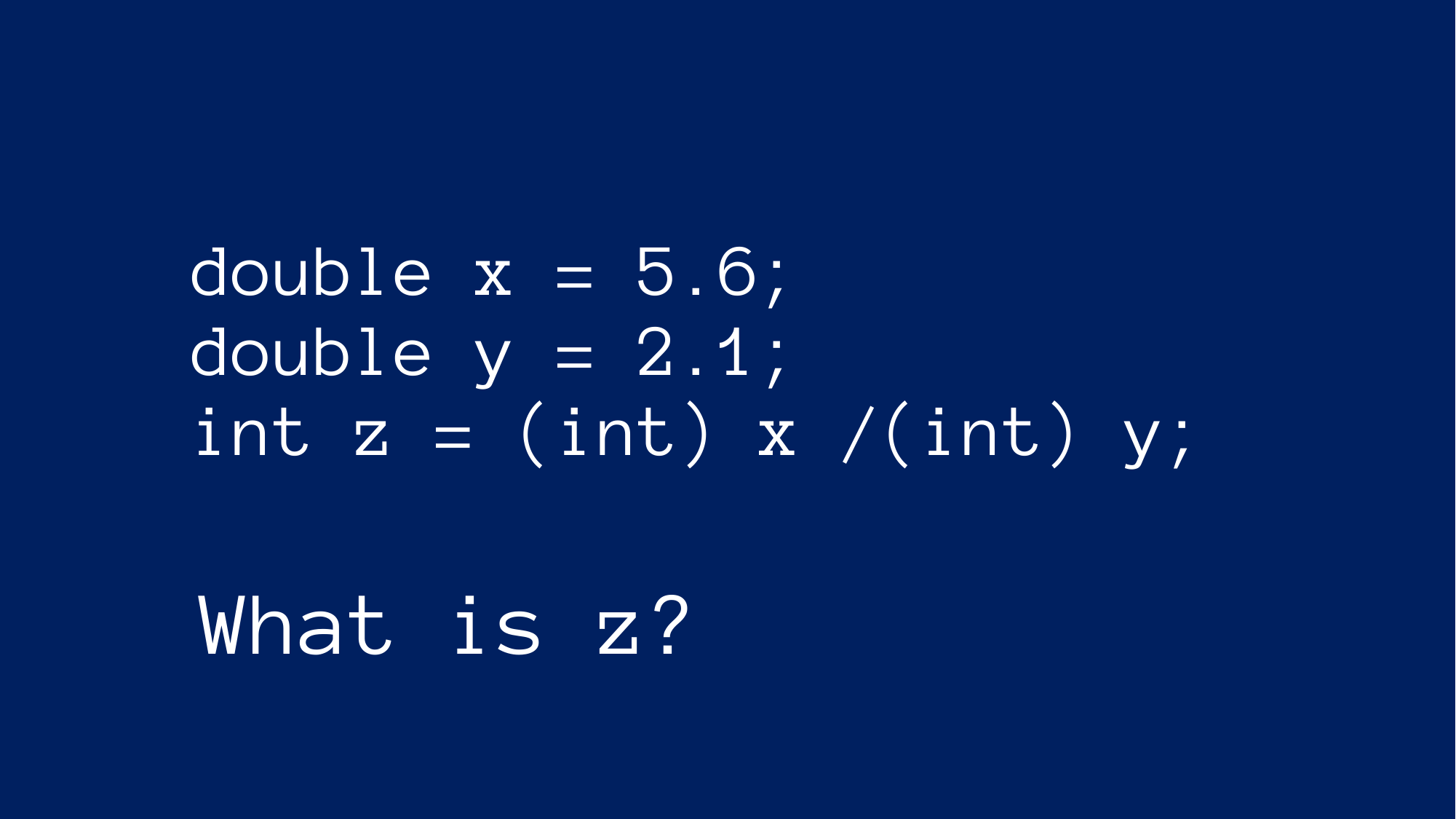

# double x = 5.6; double y = 2.1; int z = (int) x /(int) y;

What is z?